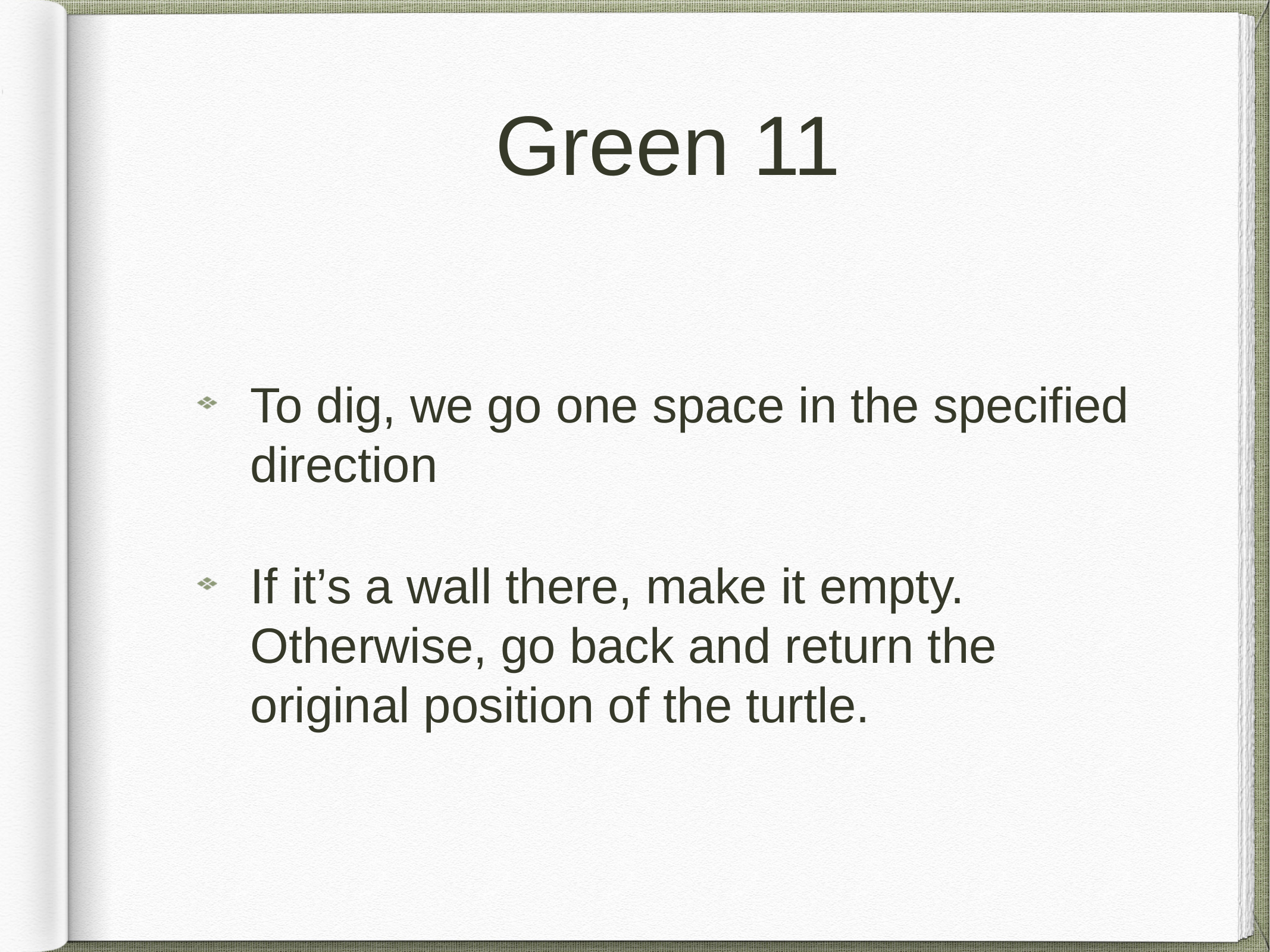

# Green 11
To dig, we go one space in the specified direction
If it’s a wall there, make it empty.  Otherwise, go back and return the original position of the turtle.